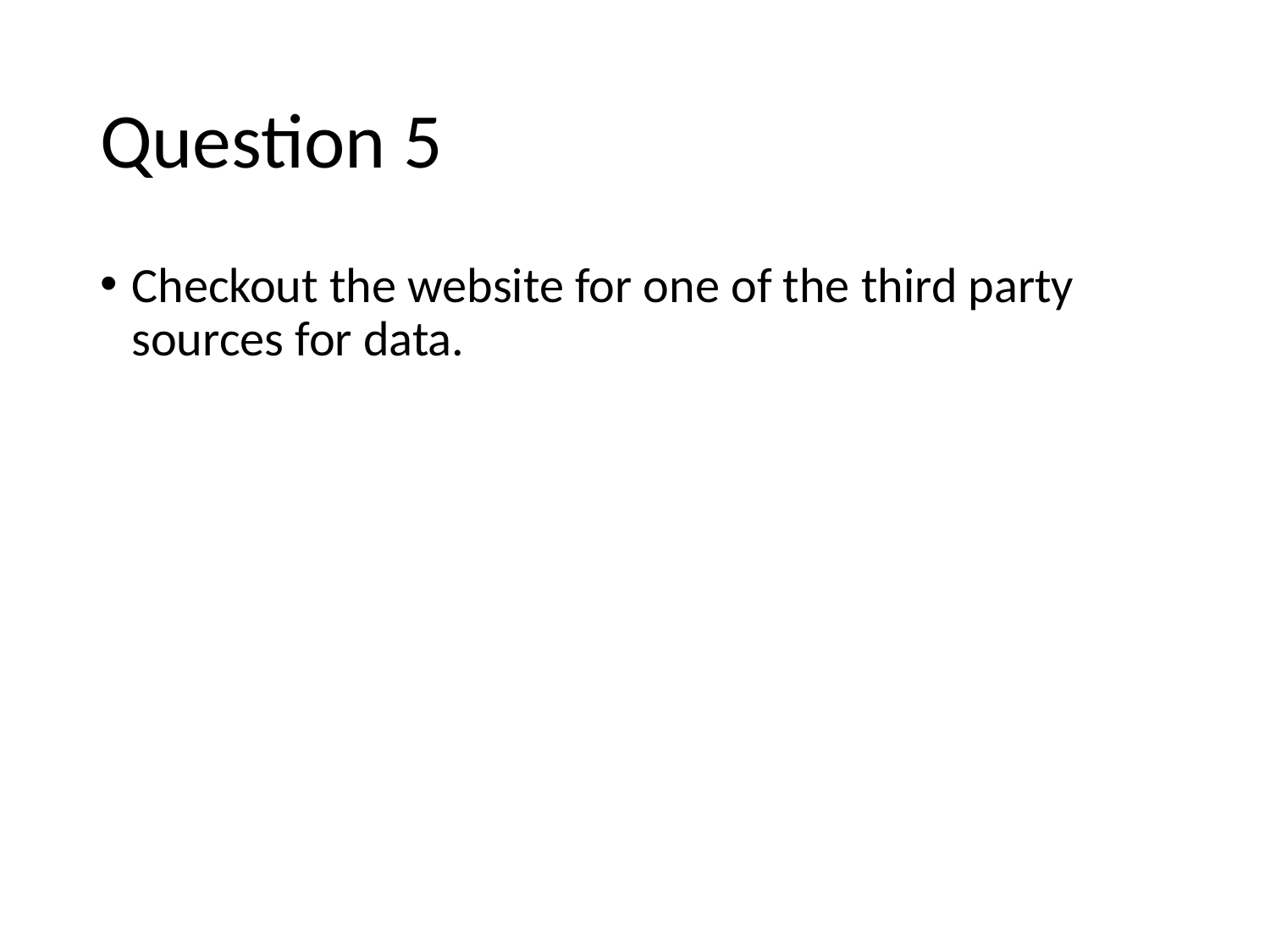

# Question 5
Checkout the website for one of the third party sources for data.